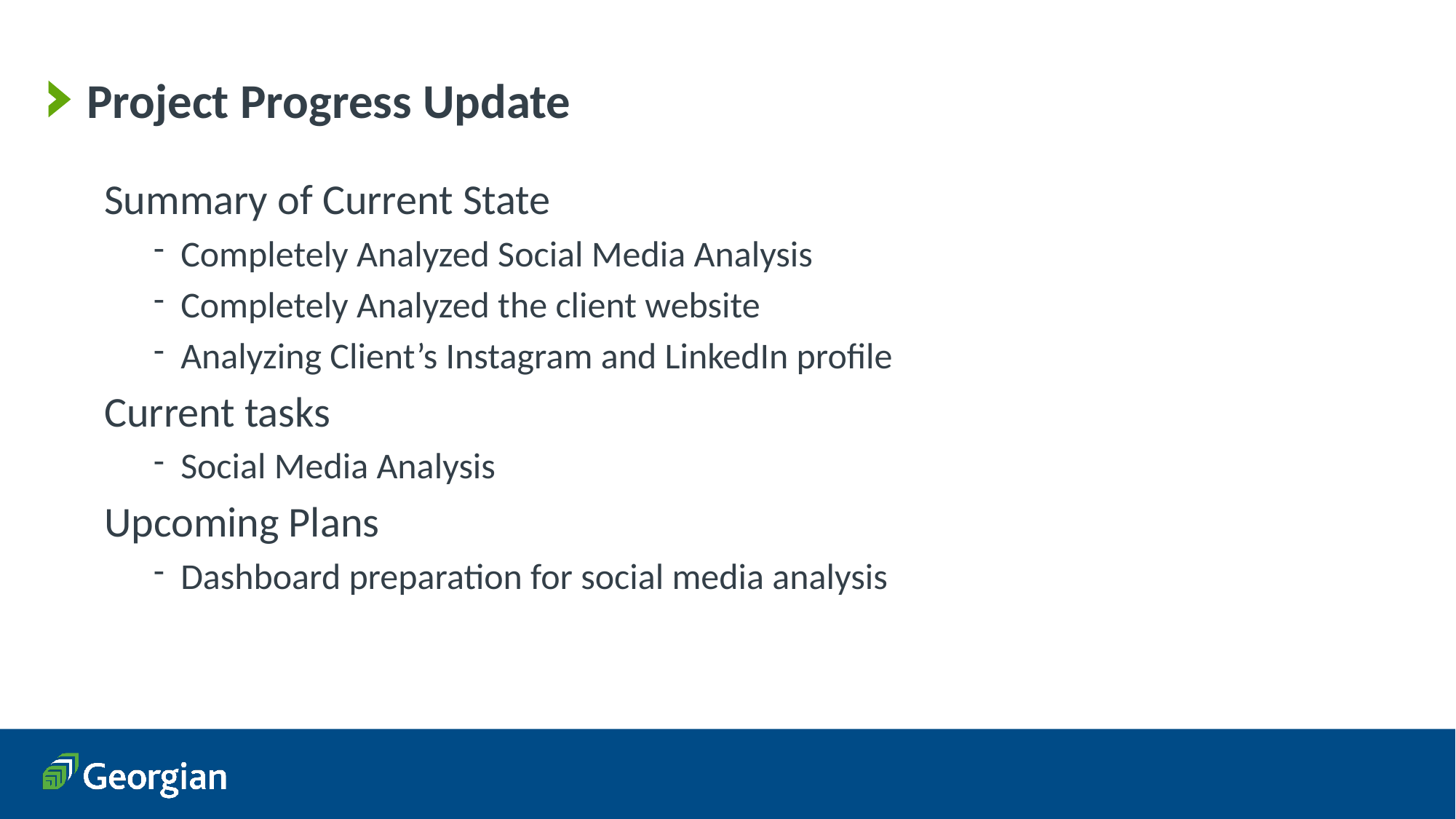

# Project Progress Update
Summary of Current State
Completely Analyzed Social Media Analysis
Completely Analyzed the client website
Analyzing Client’s Instagram and LinkedIn profile
Current tasks
Social Media Analysis
Upcoming Plans
Dashboard preparation for social media analysis